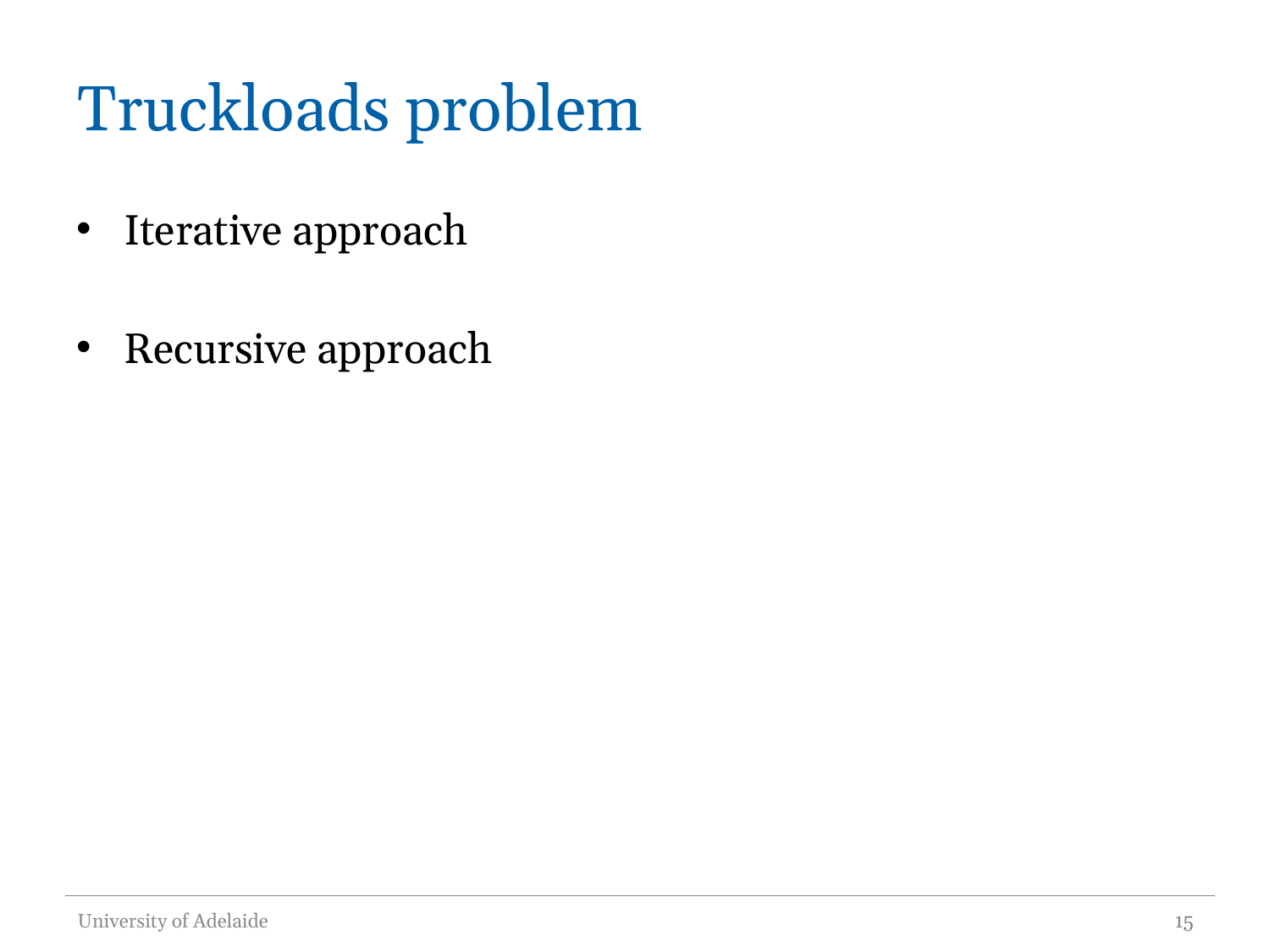

# Truckloads problem
Iterative approach

Recursive approach
University of Adelaide
15